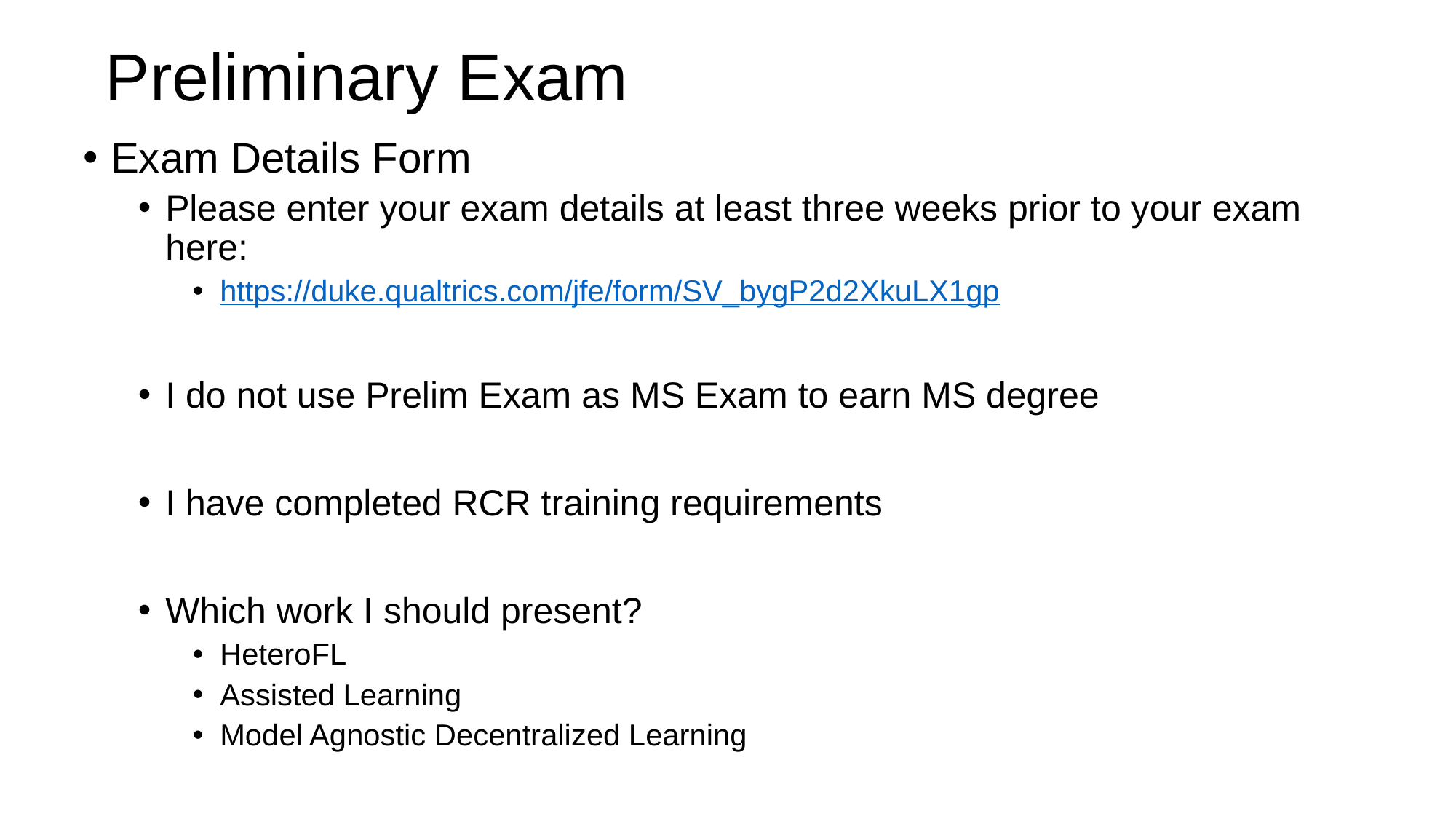

# Preliminary Exam
Exam Details Form
Please enter your exam details at least three weeks prior to your exam here:
https://duke.qualtrics.com/jfe/form/SV_bygP2d2XkuLX1gp

I do not use Prelim Exam as MS Exam to earn MS degree

I have completed RCR training requirements

Which work I should present?
HeteroFL
Assisted Learning
Model Agnostic Decentralized Learning